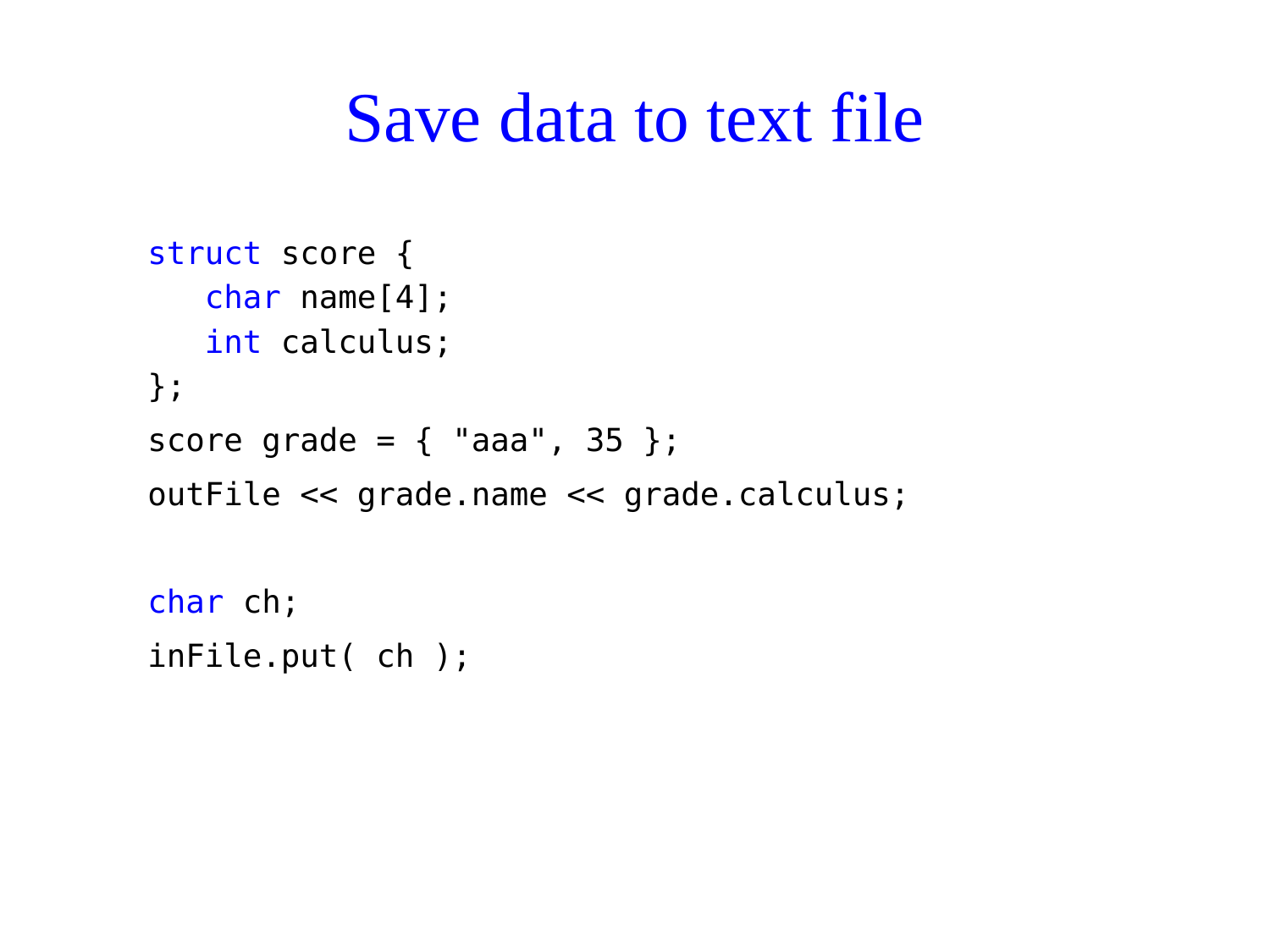

# Save data to text file
struct score {
   char name[4];
   int calculus;
};
score grade = { "aaa", 35 };
outFile << grade.name << grade.calculus;

char ch;
inFile.put( ch );